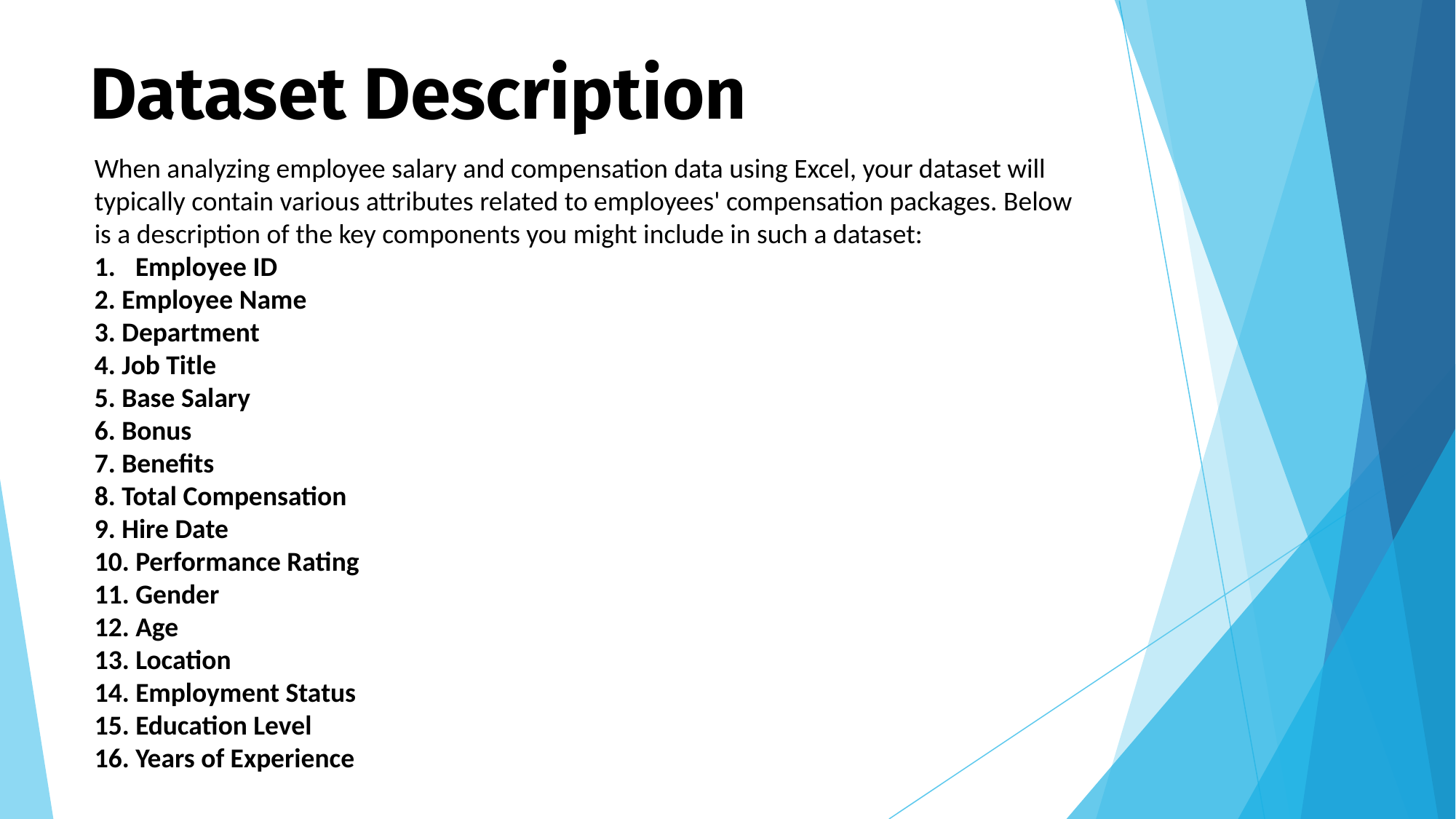

# Dataset Description
When analyzing employee salary and compensation data using Excel, your dataset will typically contain various attributes related to employees' compensation packages. Below is a description of the key components you might include in such a dataset:
Employee ID
2. Employee Name
3. Department
4. Job Title
5. Base Salary
6. Bonus
7. Benefits
8. Total Compensation
9. Hire Date
10. Performance Rating
11. Gender
12. Age
13. Location
14. Employment Status
15. Education Level
16. Years of Experience